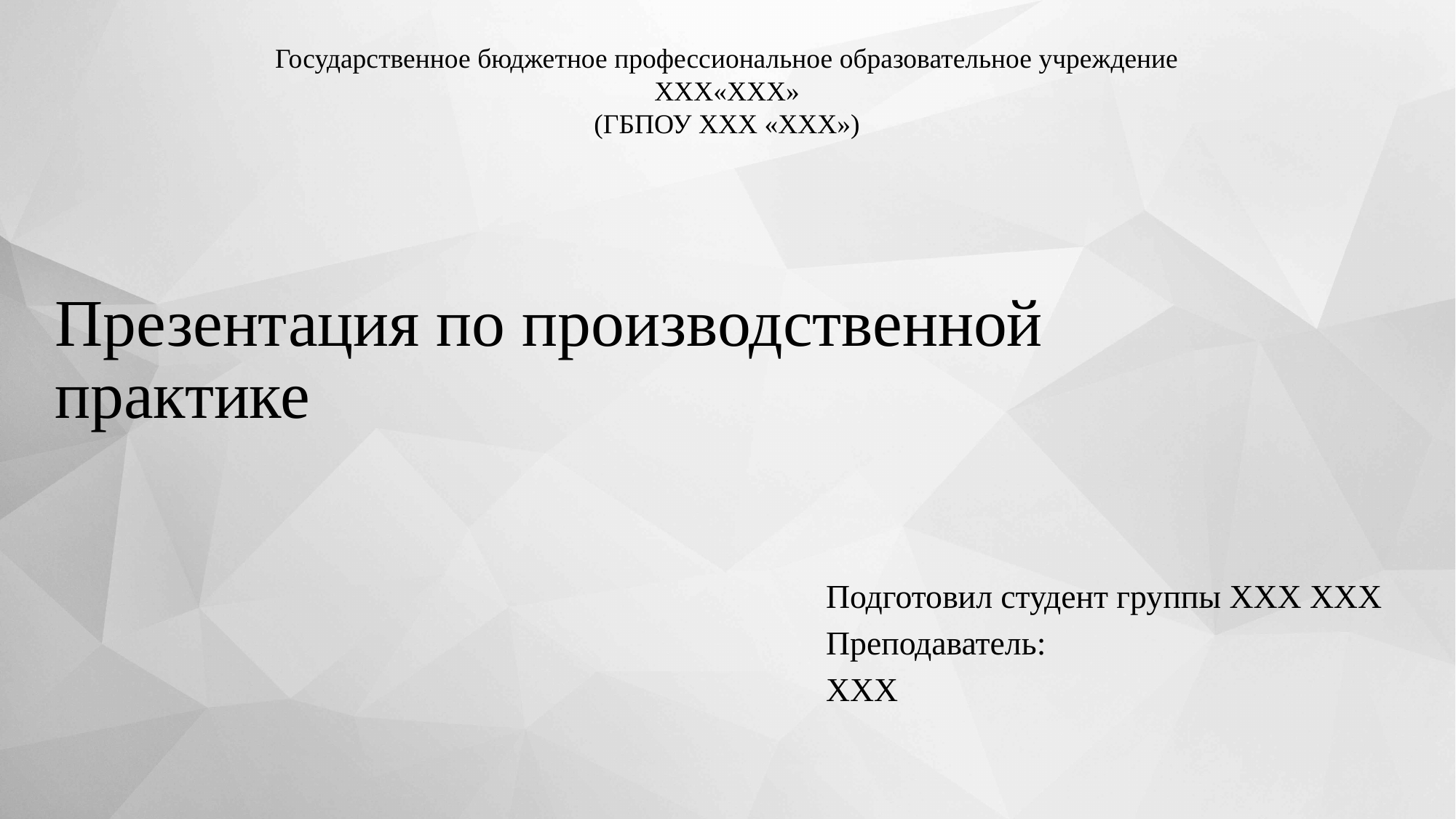

Государственное бюджетное профессиональное образовательное учреждение
ХХХ«ХХХ»
(ГБПОУ ХХХ «ХХХ»)
# Презентация по производственной практике
Подготовил студент группы ХХХ ХХХ
Преподаватель:
ХХХ